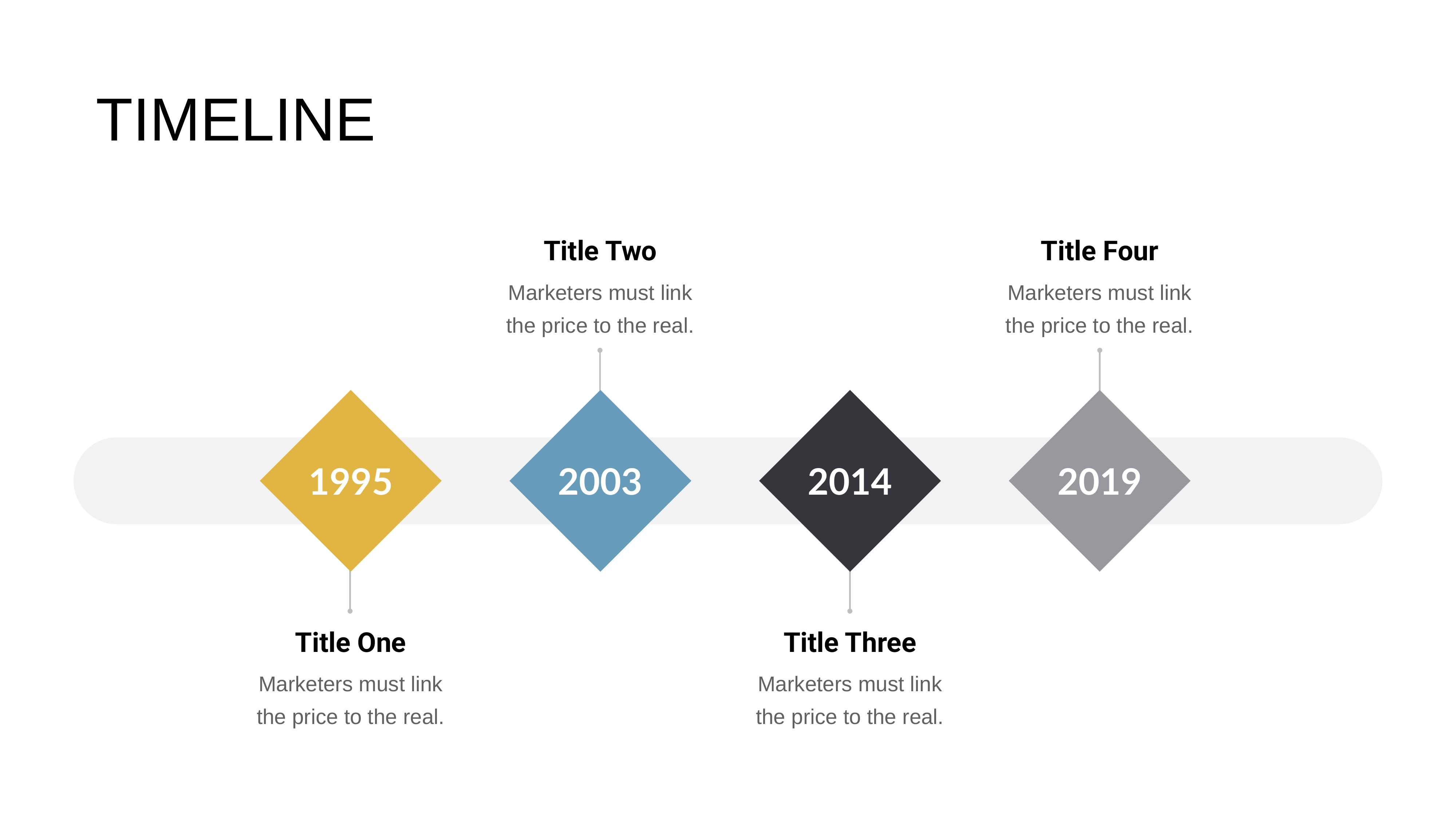

TIMELINE
Title Two
Marketers must link the price to the real.
Title Four
Marketers must link the price to the real.

1995
2003
2014
2019
Title One
Marketers must link the price to the real.
Title Three
Marketers must link the price to the real.